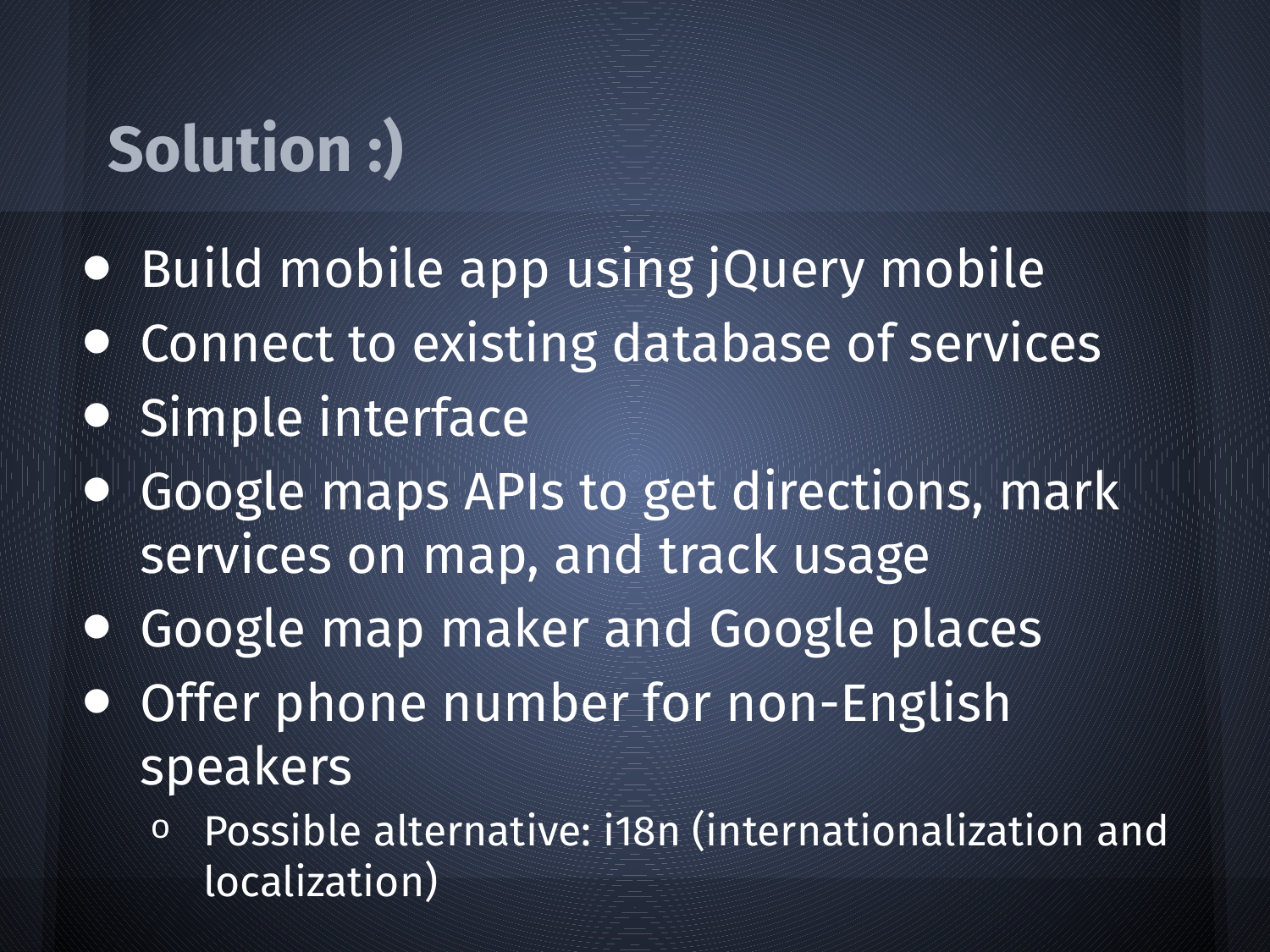

# Solution :)
Build mobile app using jQuery mobile
Connect to existing database of services
Simple interface
Google maps APIs to get directions, mark services on map, and track usage
Google map maker and Google places
Offer phone number for non-English speakers
Possible alternative: i18n (internationalization and localization)